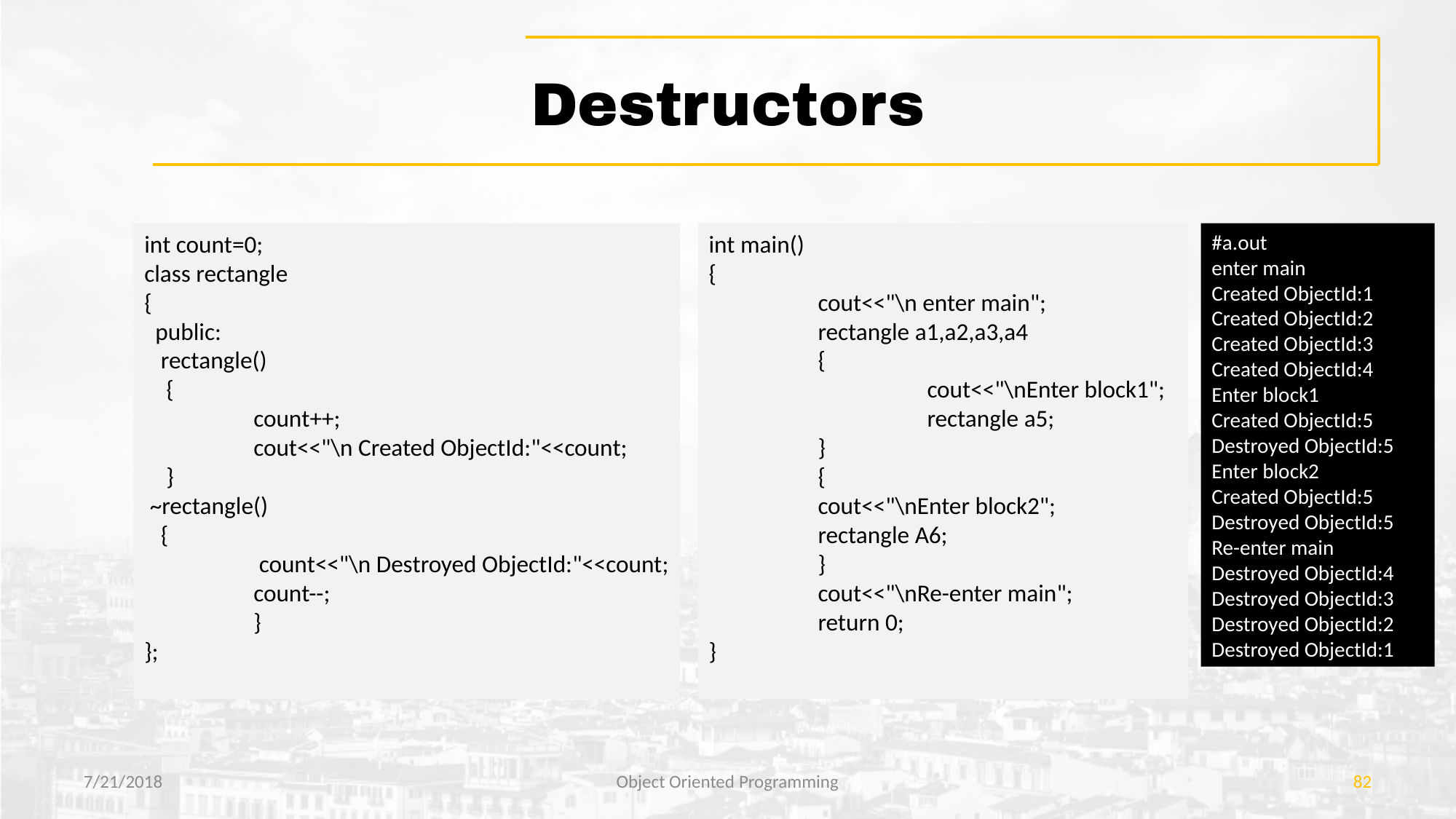

# Destructors

#a.out
enter main
Created ObjectId:1
Created ObjectId:2
Created ObjectId:3 Created ObjectId:4
Enter block1
Created ObjectId:5
Destroyed ObjectId:5
Enter block2
Created ObjectId:5
Destroyed ObjectId:5
Re-enter main
Destroyed ObjectId:4
Destroyed ObjectId:3
Destroyed ObjectId:2
Destroyed ObjectId:1
int count=0;
class rectangle
{
  public:
   rectangle()
    {
	count++;
	cout<<"\n Created ObjectId:"<<count;
    }
 ~rectangle()
   {
	 count<<"\n Destroyed ObjectId:"<<count;
	count--;
	}
};

int main()
{
	cout<<"\n enter main";
 	rectangle a1,a2,a3,a4
	{
		cout<<"\nEnter block1";
		rectangle a5;
	}
	{
	cout<<"\nEnter block2";
 	rectangle A6;
	}
	cout<<"\nRe-enter main";
	return 0;
}

7/21/2018
Object Oriented Programming
82